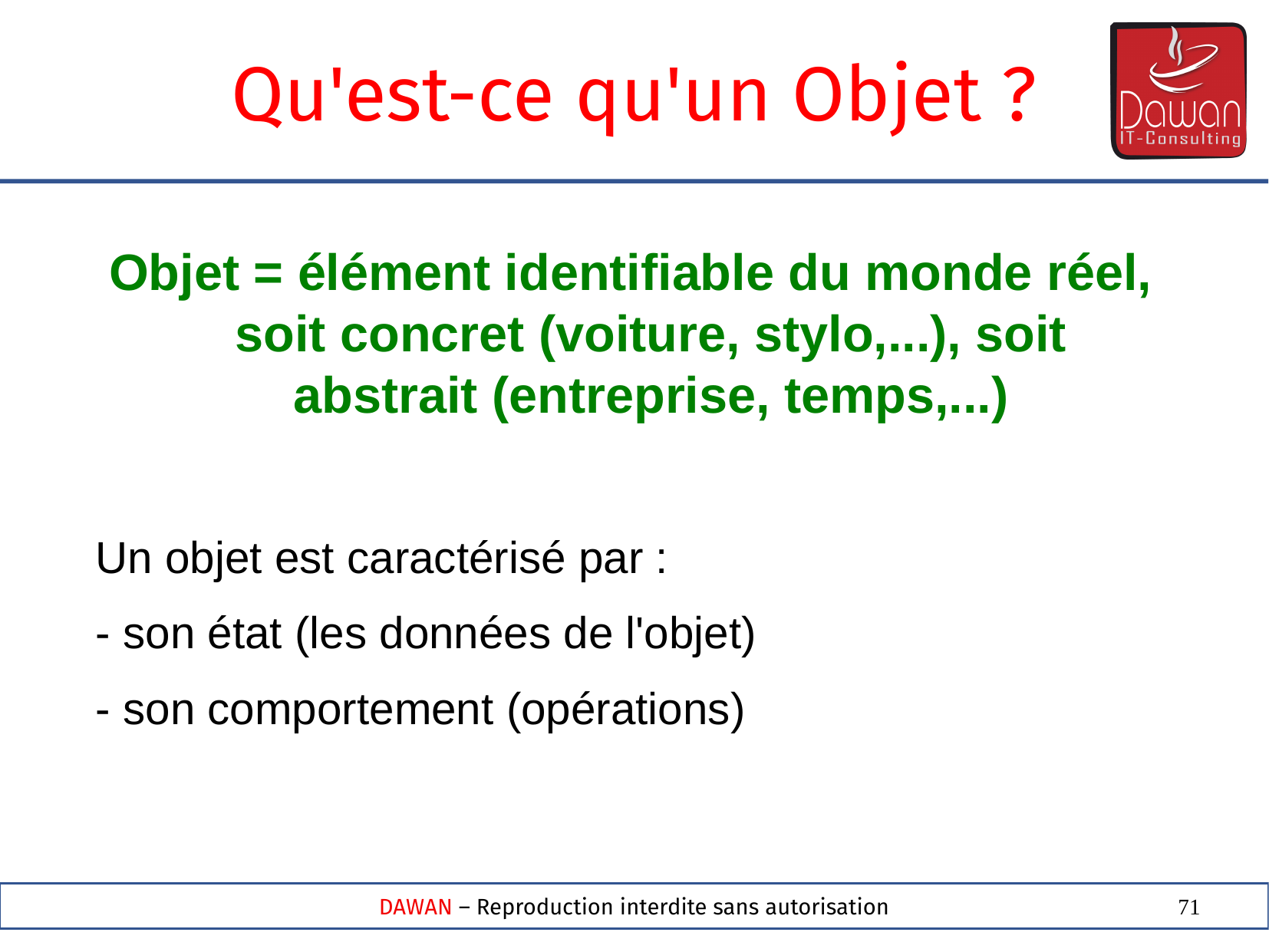

Qu'est-ce qu'un Objet ?
Objet = élément identifiable du monde réel, soit concret (voiture, stylo,...), soit abstrait (entreprise, temps,...)

Un objet est caractérisé par :
- son état (les données de l'objet)
- son comportement (opérations)

71